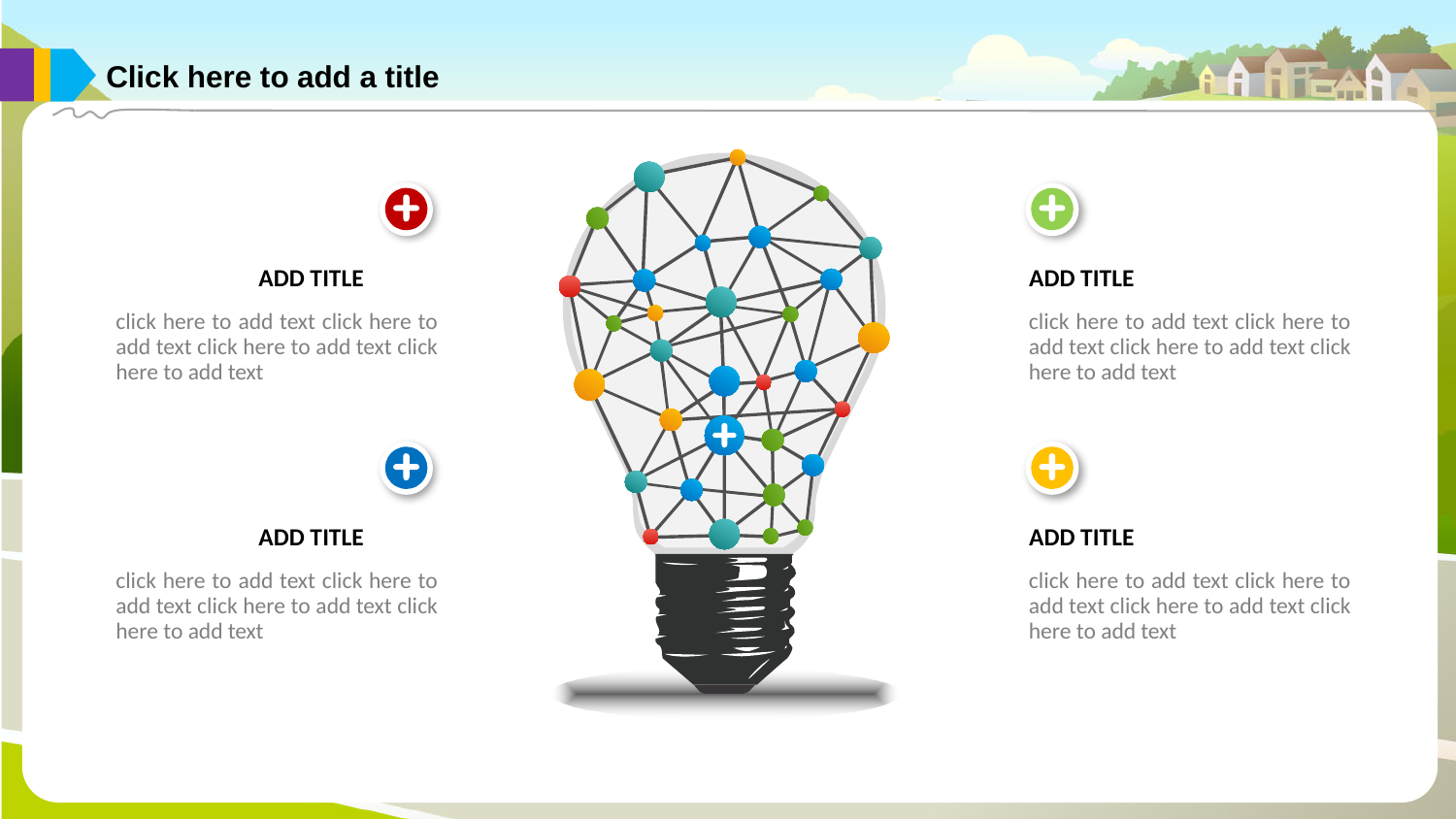

Click here to add a title

ADD TITLE
ADD TITLE
click here to add text click here to add text click here to add text click here to add text
click here to add text click here to add text click here to add text click here to add text

ADD TITLE
ADD TITLE
click here to add text click here to add text click here to add text click here to add text
click here to add text click here to add text click here to add text click here to add text